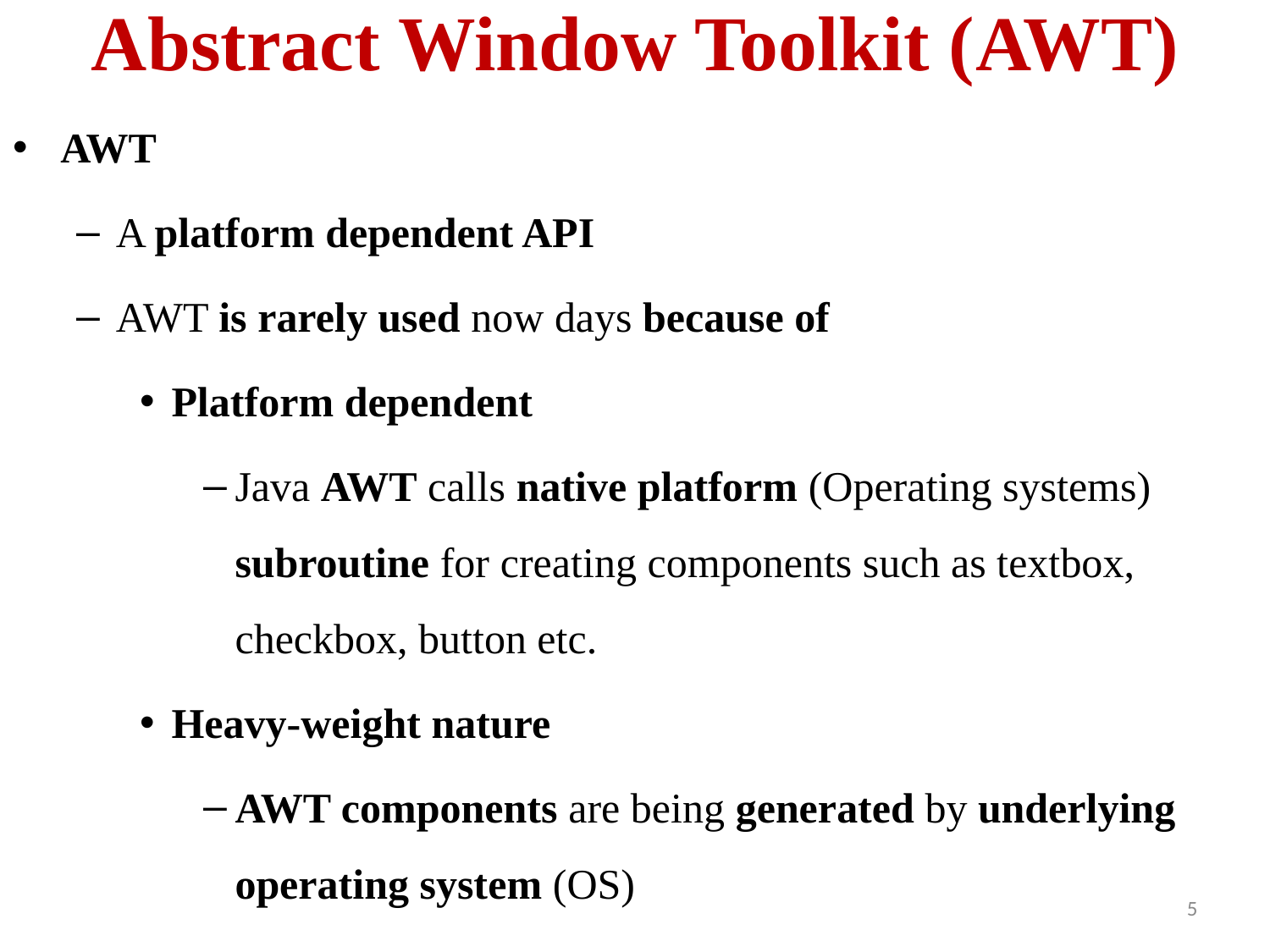

# Abstract Window Toolkit (AWT)
AWT
A platform dependent API
AWT is rarely used now days because of
Platform dependent
Java AWT calls native platform (Operating systems) subroutine for creating components such as textbox, checkbox, button etc.
Heavy-weight nature
AWT components are being generated by underlying operating system (OS)

5